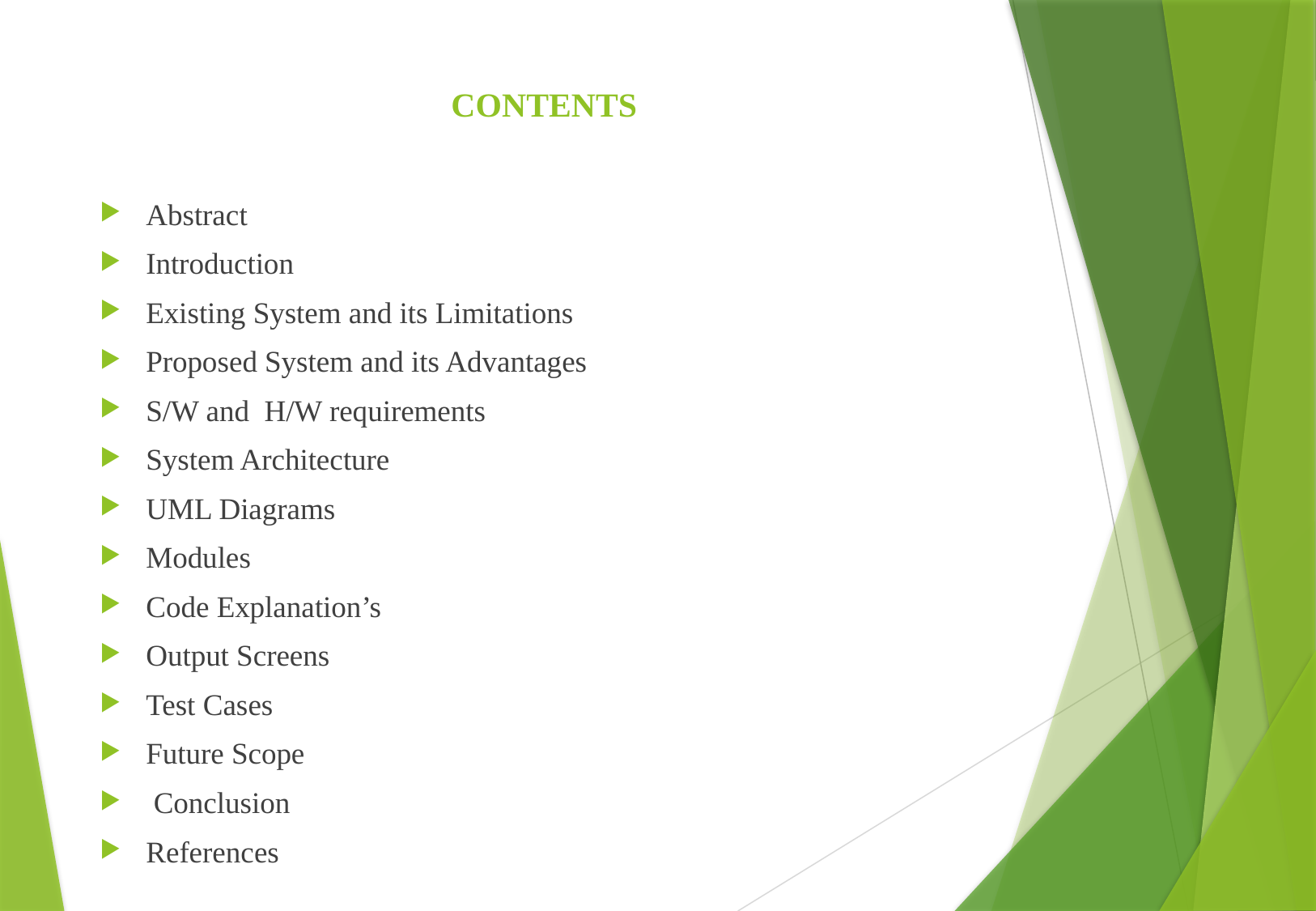

# CONTENTS
Abstract
Introduction
Existing System and its Limitations
Proposed System and its Advantages
S/W and  H/W requirements
System Architecture
UML Diagrams
Modules
Code Explanation’s
Output Screens
Test Cases
Future Scope
 Conclusion
References